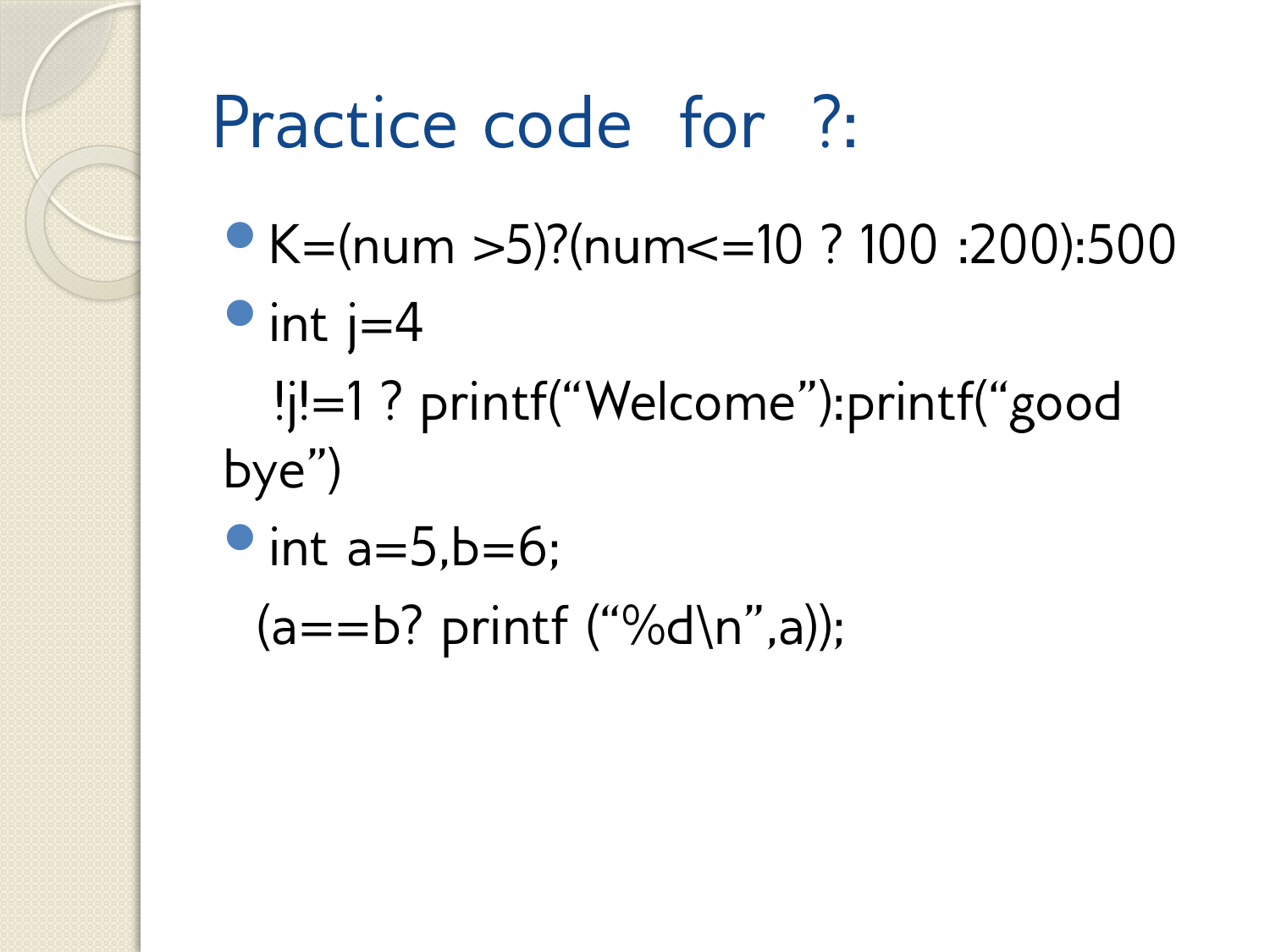

# Practice code  for  ?:
K=(num >5)?(num<=10 ? 100 :200):500
int j=4
   !j!=1 ? printf(“Welcome”):printf(“good bye”)
int a=5,b=6;
  (a==b? printf (“%d\n”,a));